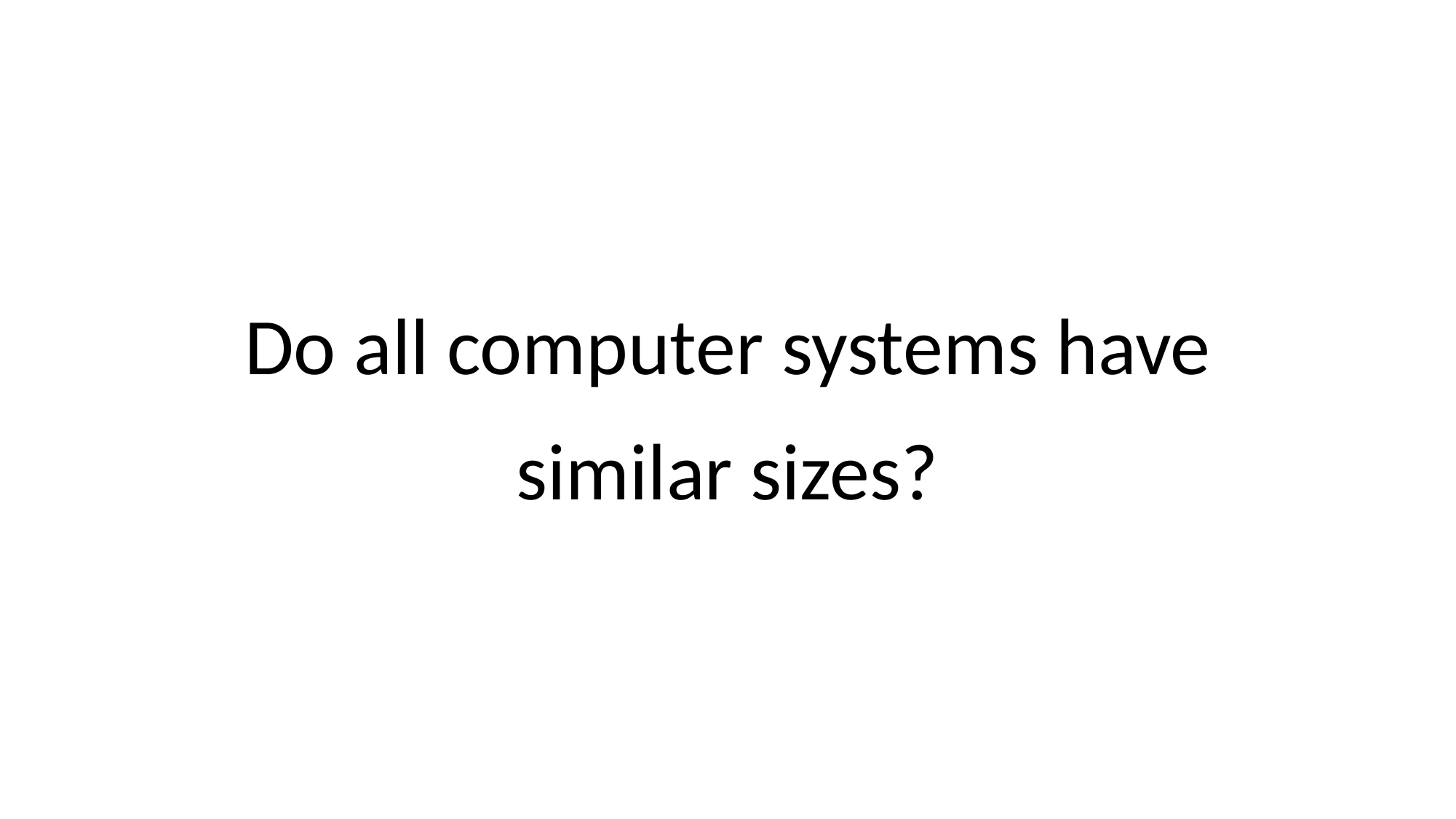

# Do all computer systems have similar sizes?